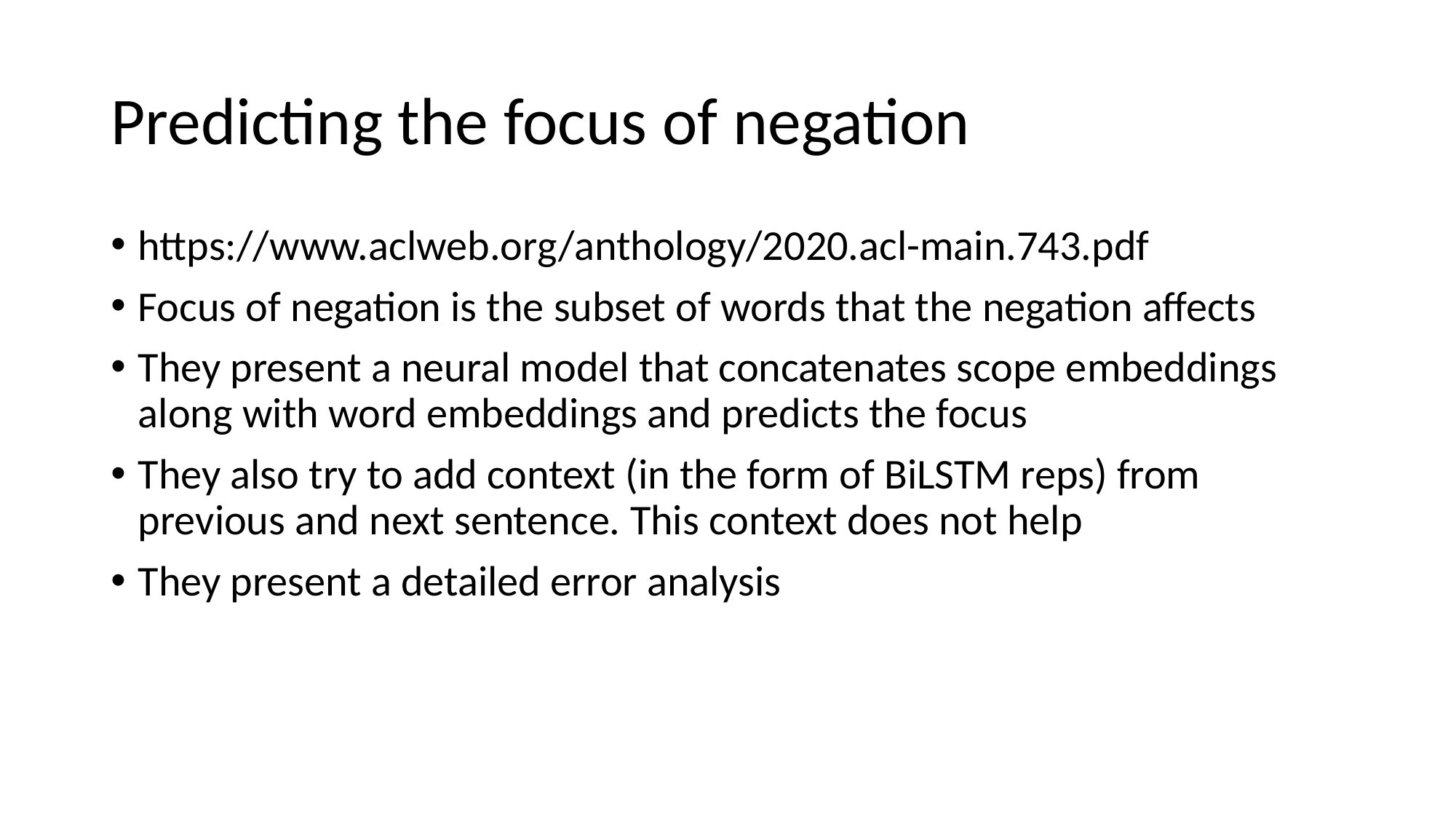

# Predicting the focus of negation
https://www.aclweb.org/anthology/2020.acl-main.743.pdf
Focus of negation is the subset of words that the negation affects
They present a neural model that concatenates scope embeddings along with word embeddings and predicts the focus
They also try to add context (in the form of BiLSTM reps) from previous and next sentence. This context does not help
They present a detailed error analysis